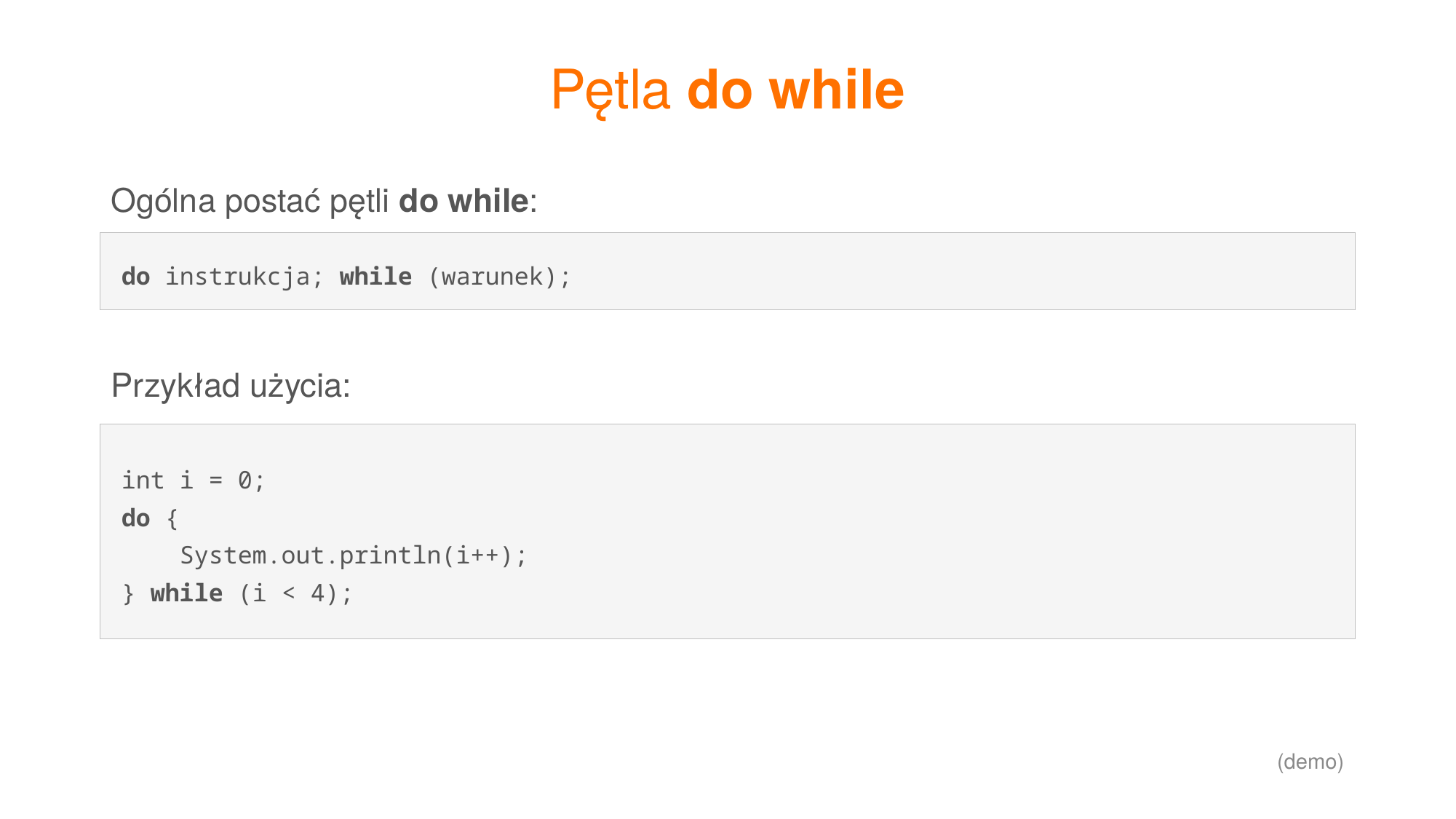

# Pętla do while
Ogólna postać pętli do while:
do instrukcja; while (warunek);
Przykład użycia:
int i = 0;
do {
    System.out.println(i++);
} while (i < 4);
(demo)